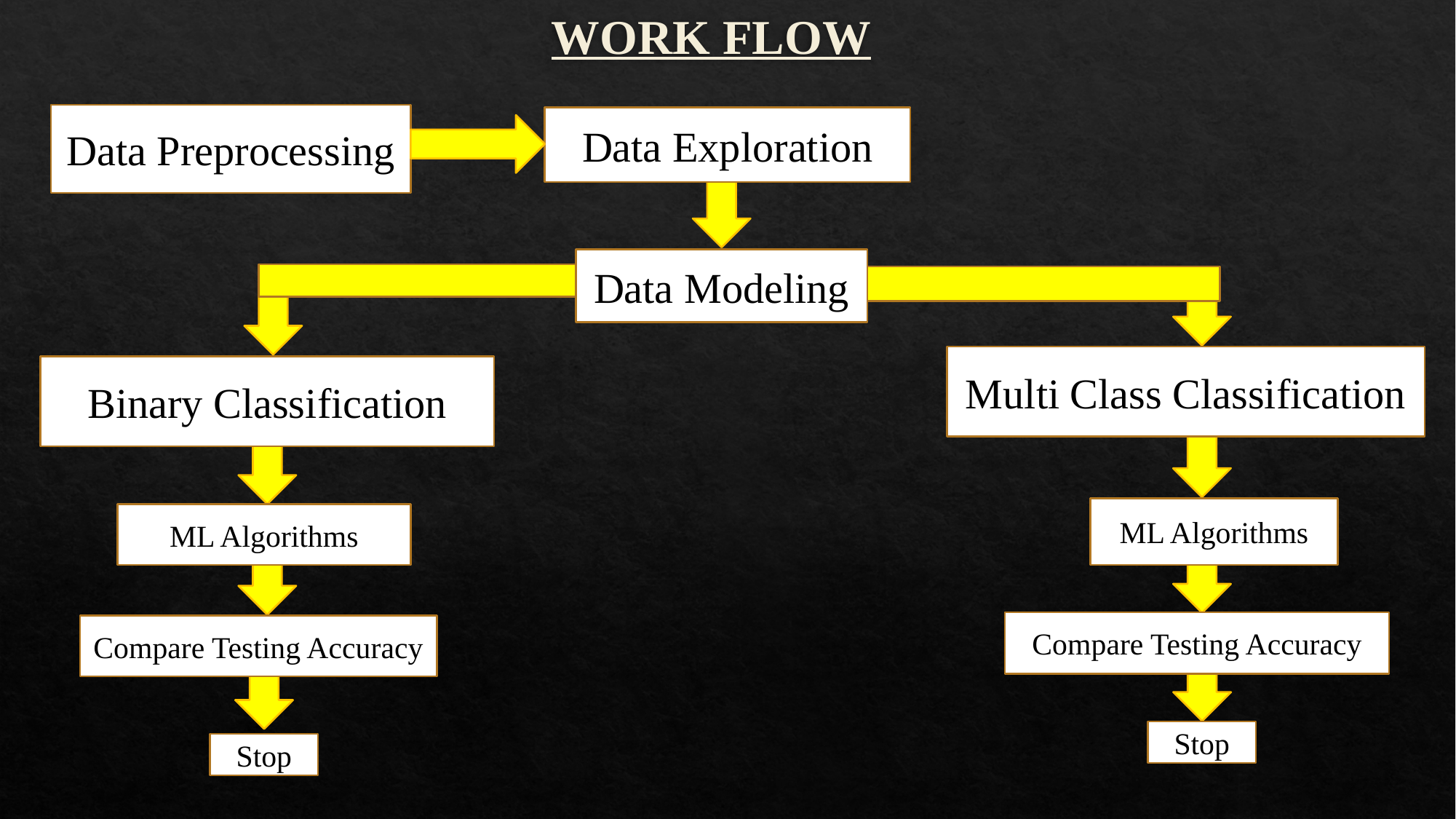

WORK FLOW

Data Preprocessing
Data Exploration

Data Modeling

Multi Class Classification
Binary Classification

ML Algorithms
ML Algorithms

Compare Testing Accuracy
Compare Testing Accuracy

Stop
Stop